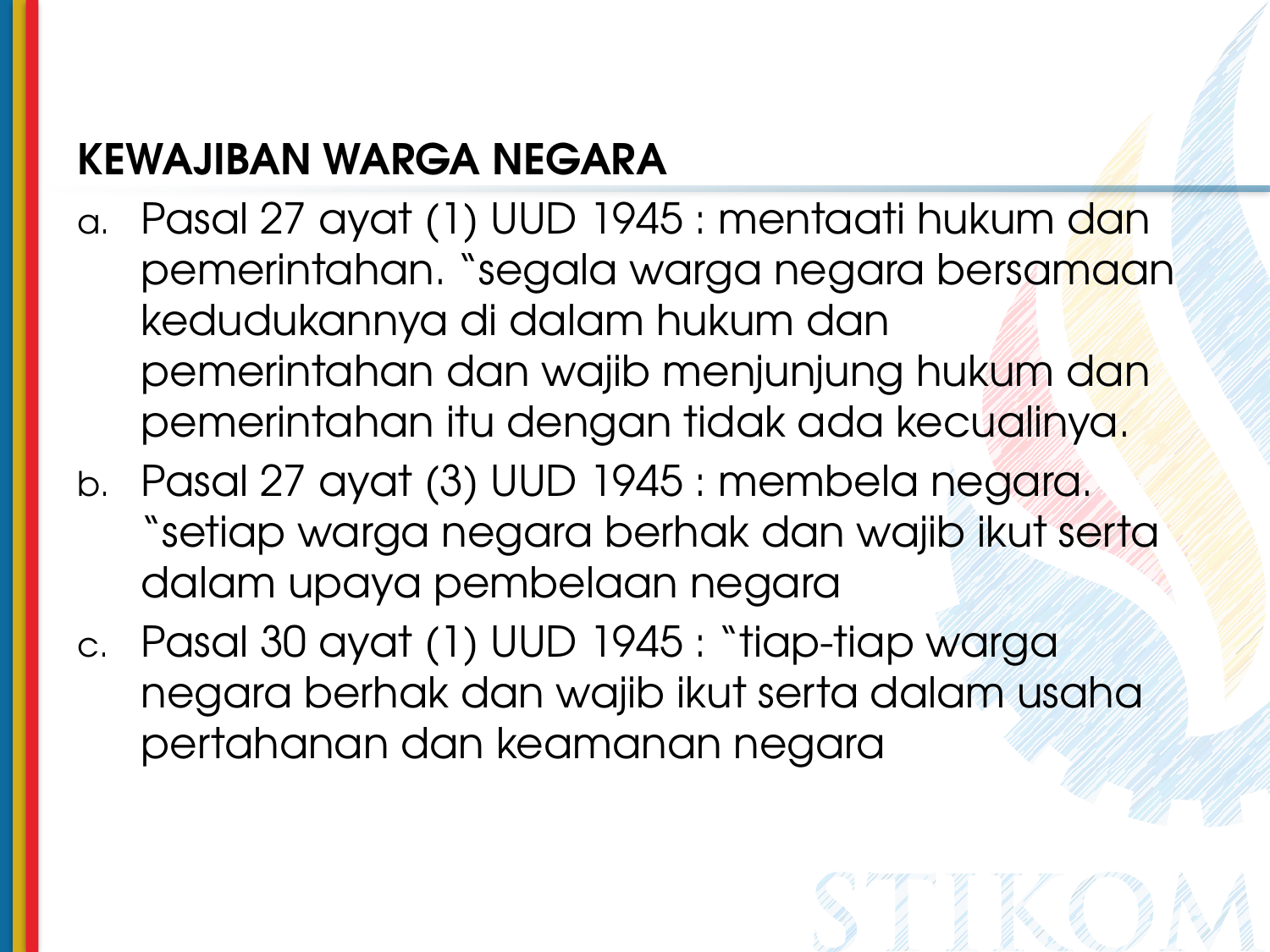

KEWAJIBAN WARGA NEGARA
Pasal 27 ayat (1) UUD 1945 : mentaati hukum dan pemerintahan. “segala warga negara bersamaan kedudukannya di dalam hukum dan pemerintahan dan wajib menjunjung hukum dan pemerintahan itu dengan tidak ada kecualinya.
Pasal 27 ayat (3) UUD 1945 : membela negara. “setiap warga negara berhak dan wajib ikut serta dalam upaya pembelaan negara
Pasal 30 ayat (1) UUD 1945 : “tiap-tiap warga negara berhak dan wajib ikut serta dalam usaha pertahanan dan keamanan negara